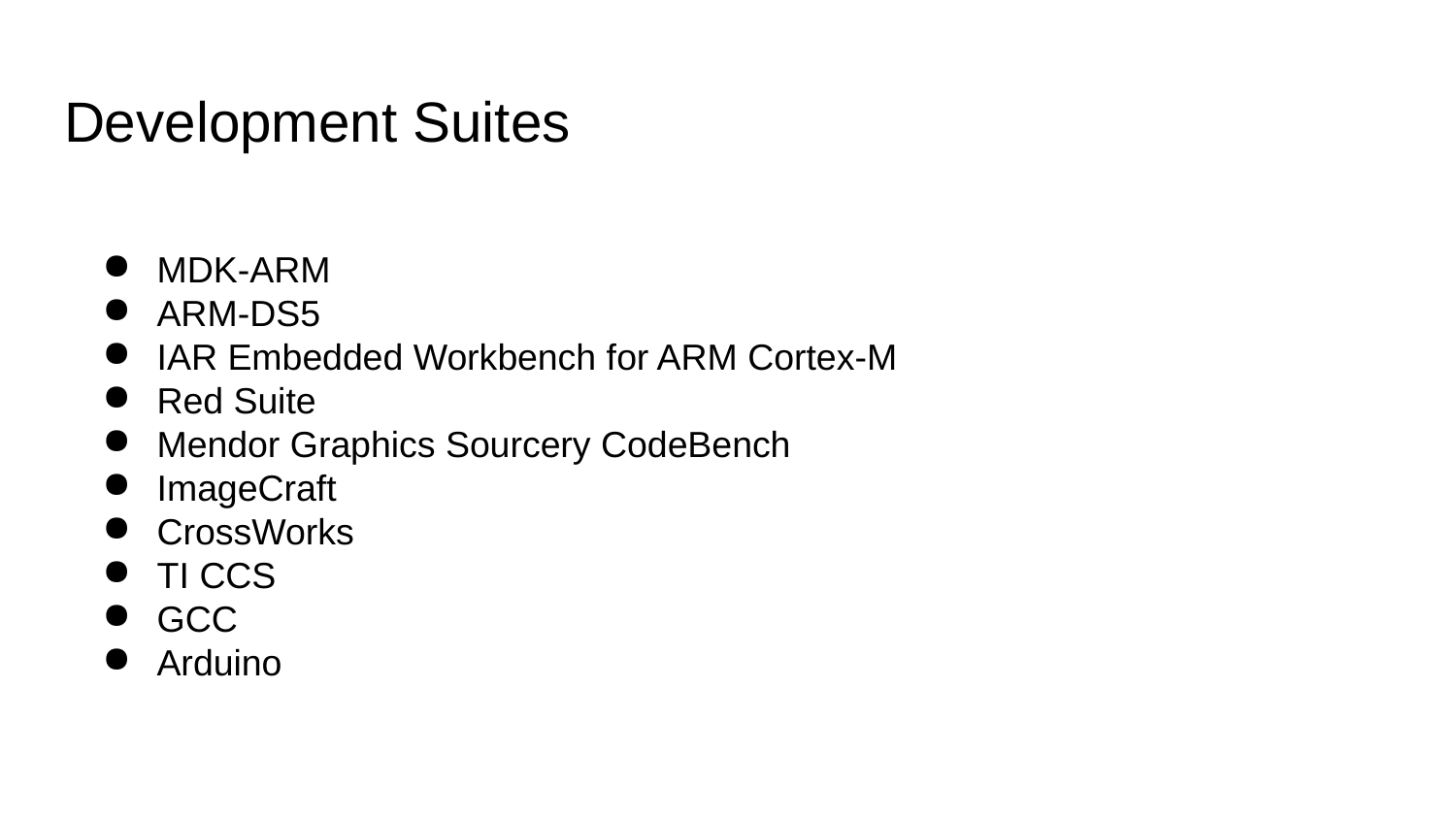

# Development Suites
MDK-ARM
ARM-DS5
IAR Embedded Workbench for ARM Cortex-M
Red Suite
Mendor Graphics Sourcery CodeBench
ImageCraft
CrossWorks
TI CCS
GCC
Arduino